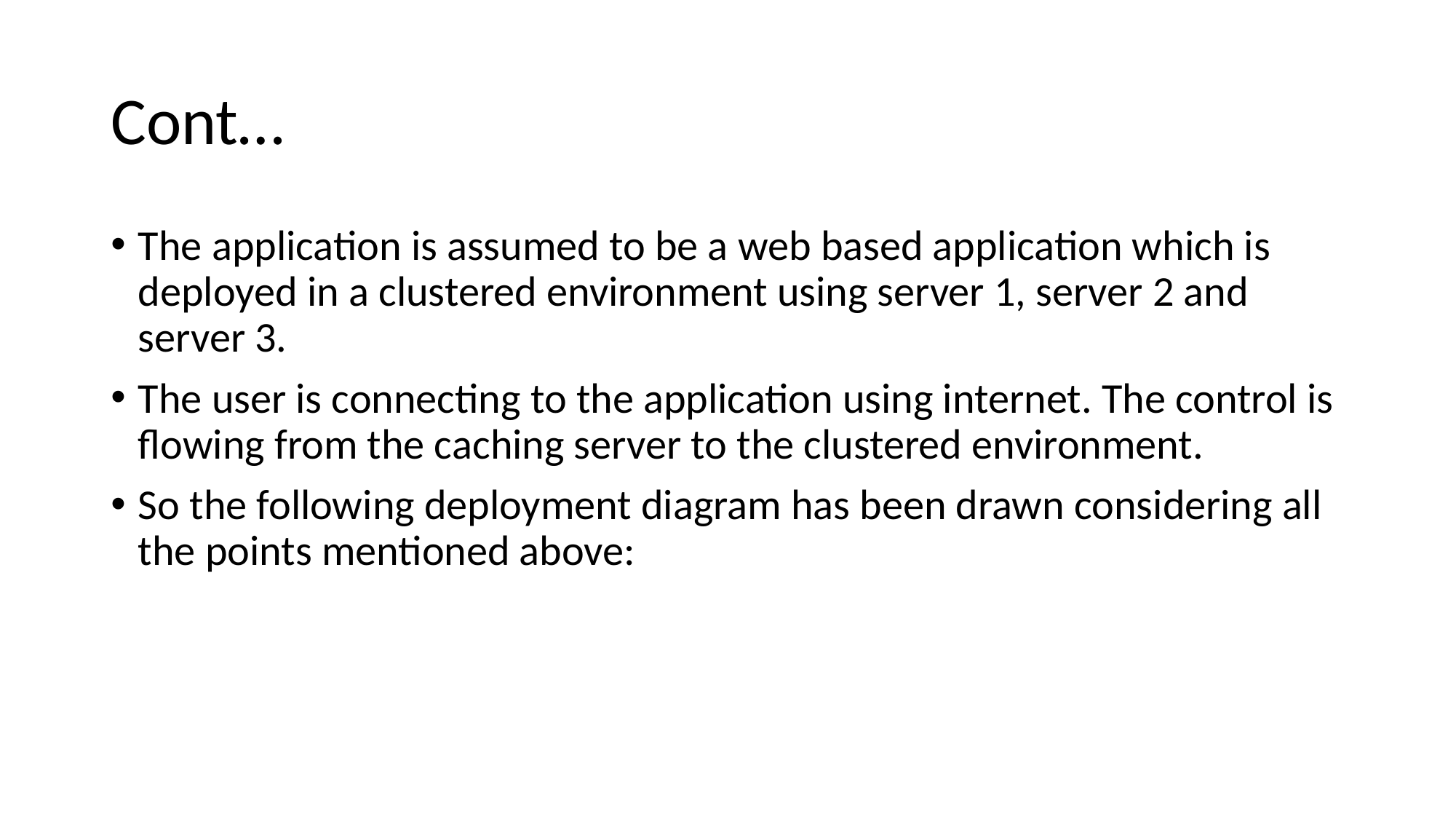

# Cont…
The application is assumed to be a web based application which is deployed in a clustered environment using server 1, server 2 and server 3.
The user is connecting to the application using internet. The control is flowing from the caching server to the clustered environment.
So the following deployment diagram has been drawn considering all the points mentioned above: